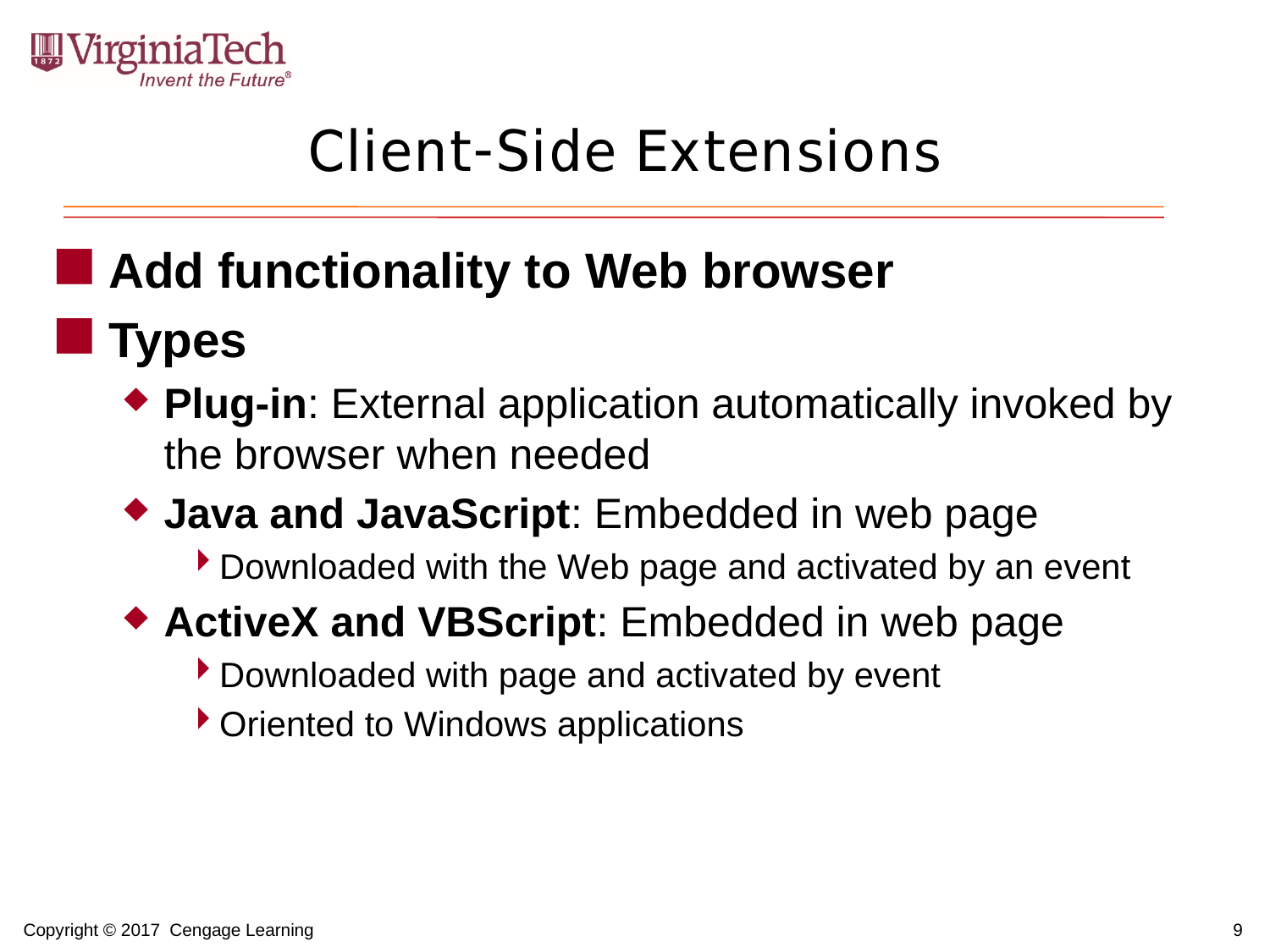

# Client-Side Extensions
Add functionality to Web browser
Types
Plug-in: External application automatically invoked by the browser when needed
Java and JavaScript: Embedded in web page
Downloaded with the Web page and activated by an event
ActiveX and VBScript: Embedded in web page
Downloaded with page and activated by event
Oriented to Windows applications
9
Copyright © 2017  Cengage Learning